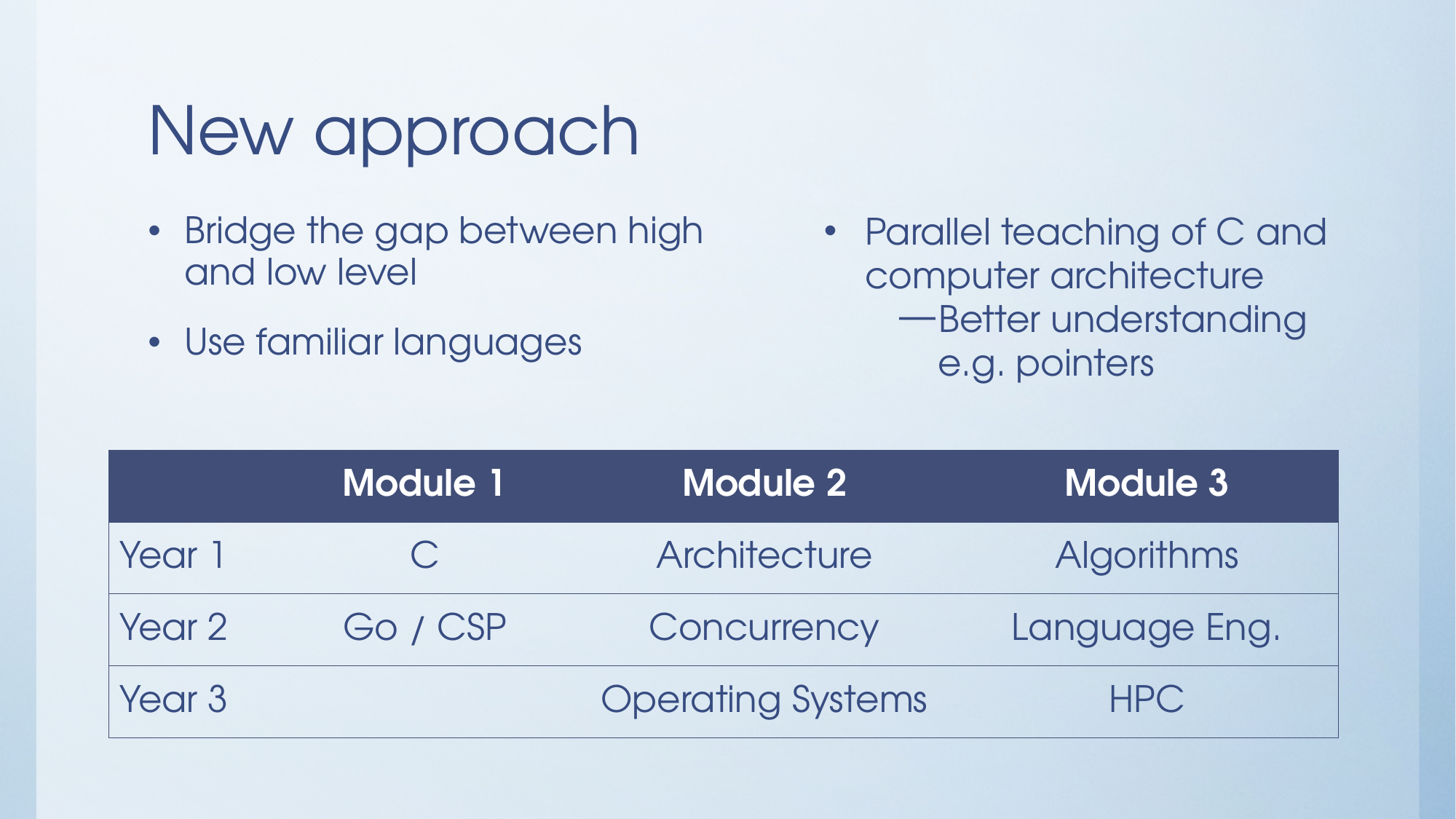

# New approach
Bridge the gap between high and low level
Use familiar languages
Parallel teaching of C and computer architecture
Better understanding e.g. pointers

|  | Module 1 | Module 2 | Module 3 |
| --- | --- | --- | --- |
| Year 1 | C | Architecture | Algorithms |
| Year 2 | Go / CSP | Concurrency | Language Eng. |
| Year 3 |  | Operating Systems | HPC |